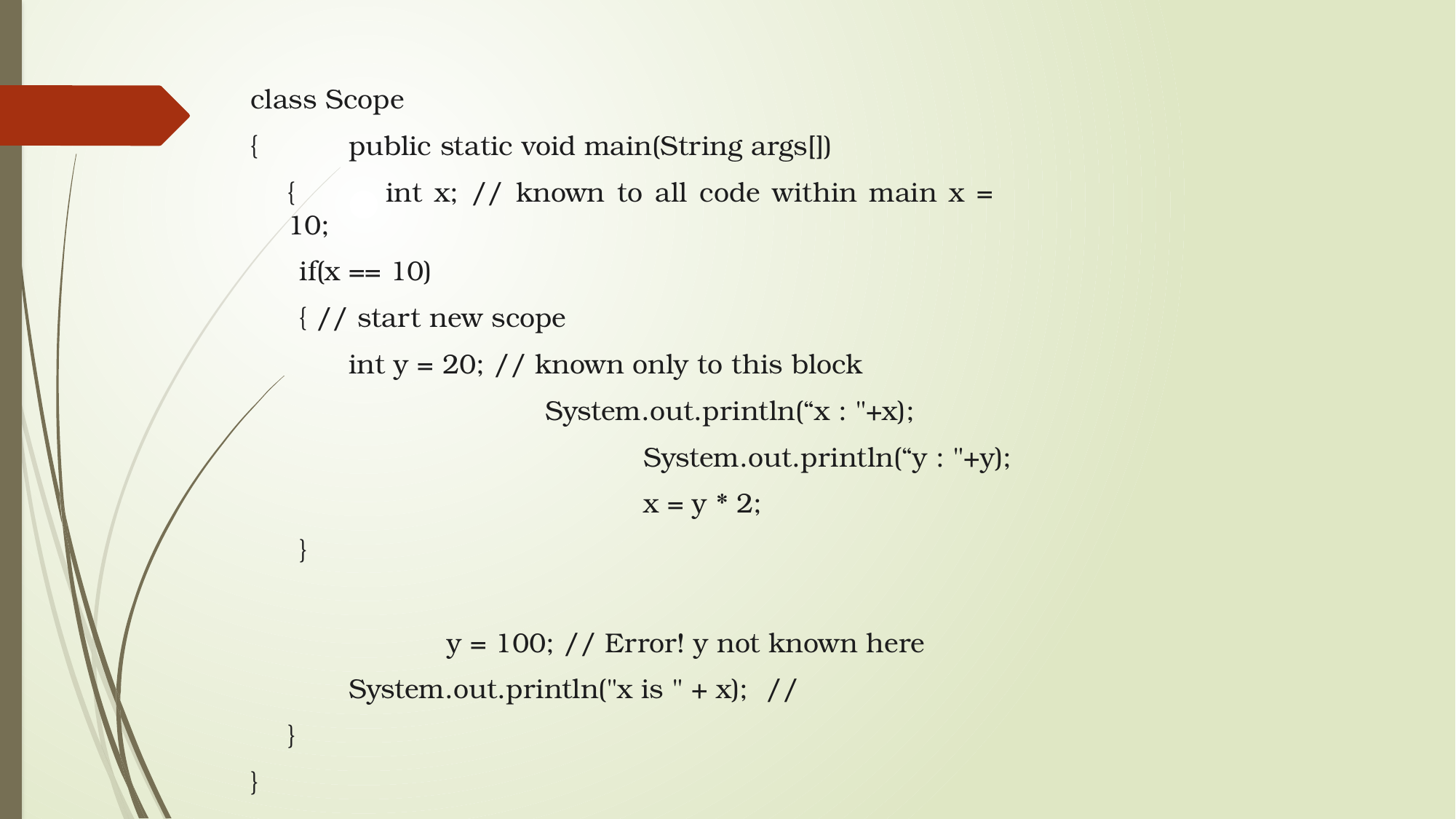

class Scope
{	public static void main(String args[])
{	int x; // known to all code within main x = 10;
if(x == 10)
{ // start new scope
int y = 20; // known only to this block
         			System.out.println(“x : "+x);
				System.out.println(“y : "+y);
				x = y * 2;
}

		y = 100; // Error! y not known here
	System.out.println("x is " + x);  //
}
}